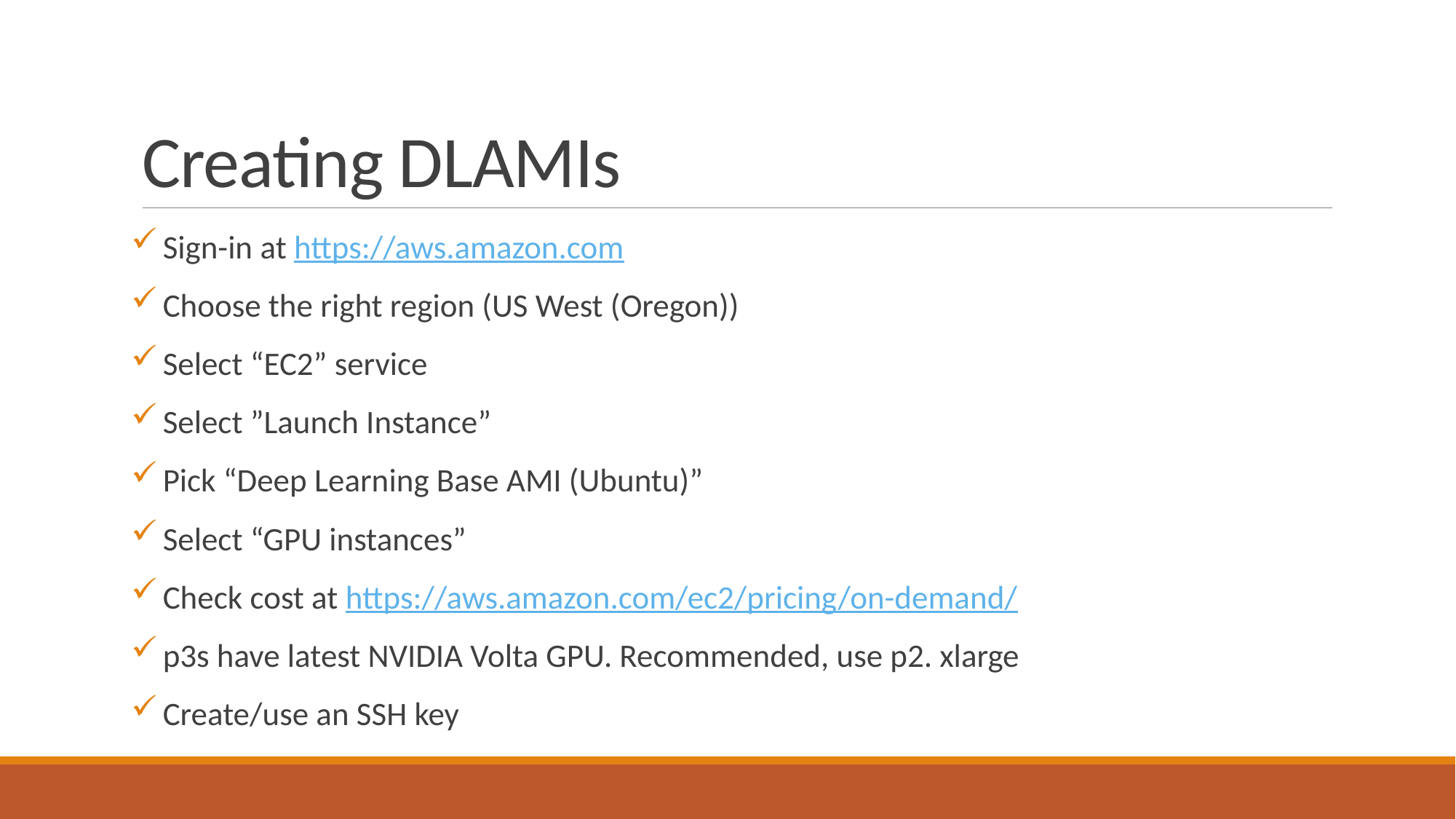

# Creating DLAMIs
Sign-in at https://aws.amazon.com
Choose the right region (US West (Oregon))
Select “EC2” service
Select ”Launch Instance”
Pick “Deep Learning Base AMI (Ubuntu)”
Select “GPU instances”
Check cost at https://aws.amazon.com/ec2/pricing/on-demand/
p3s have latest NVIDIA Volta GPU. Recommended, use p2. xlarge
Create/use an SSH key